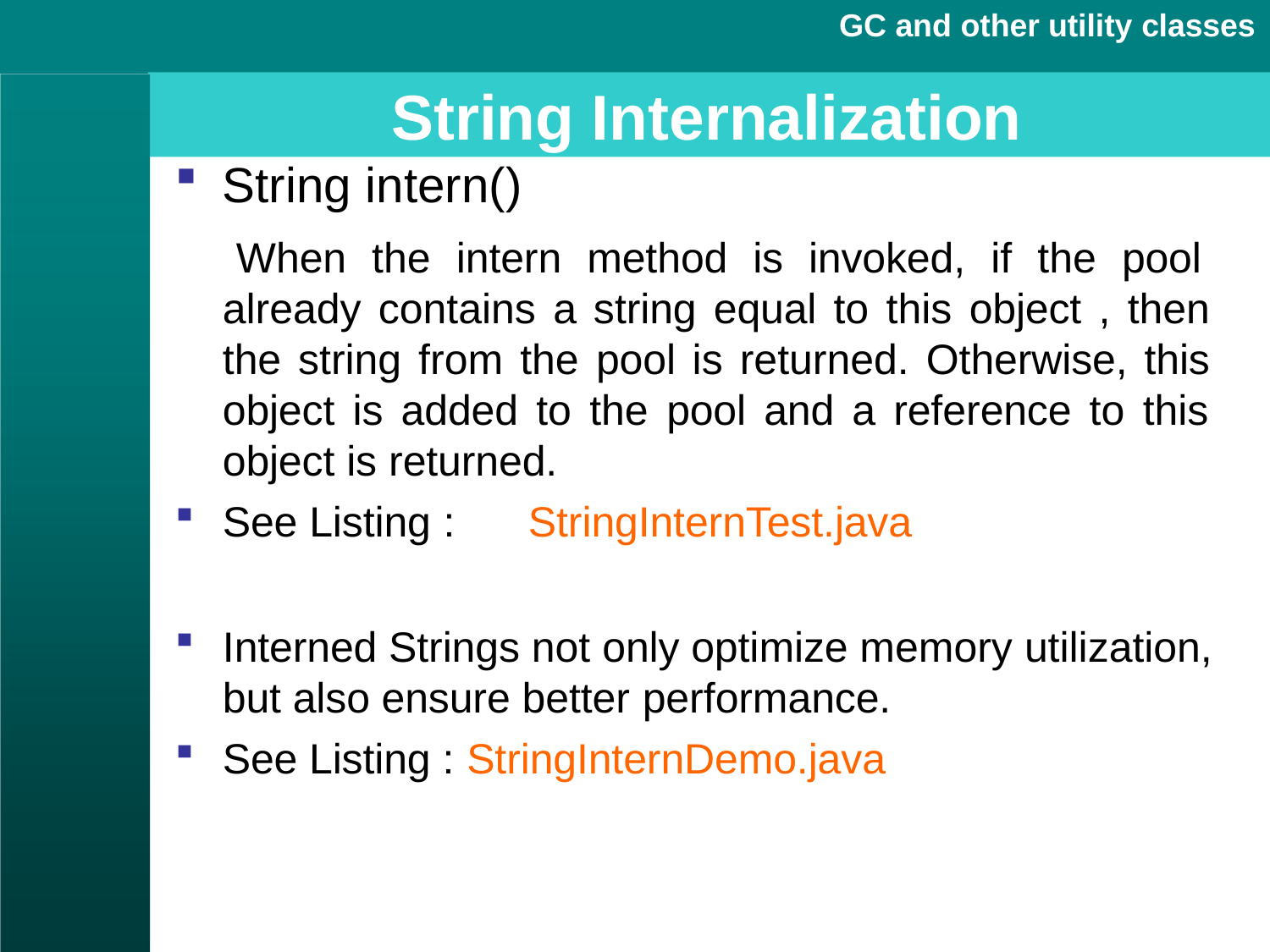

GC and other utility classes

# String Internalization

String intern()
When the intern method is invoked, if the pool  already contains a string equal to this object , then  the string from the pool is returned. Otherwise, this  object is added to the pool and a reference to this  object is returned.
See Listing :	StringInternTest.java

Interned Strings not only optimize memory utilization,  but also ensure better performance.
See Listing : StringInternDemo.java